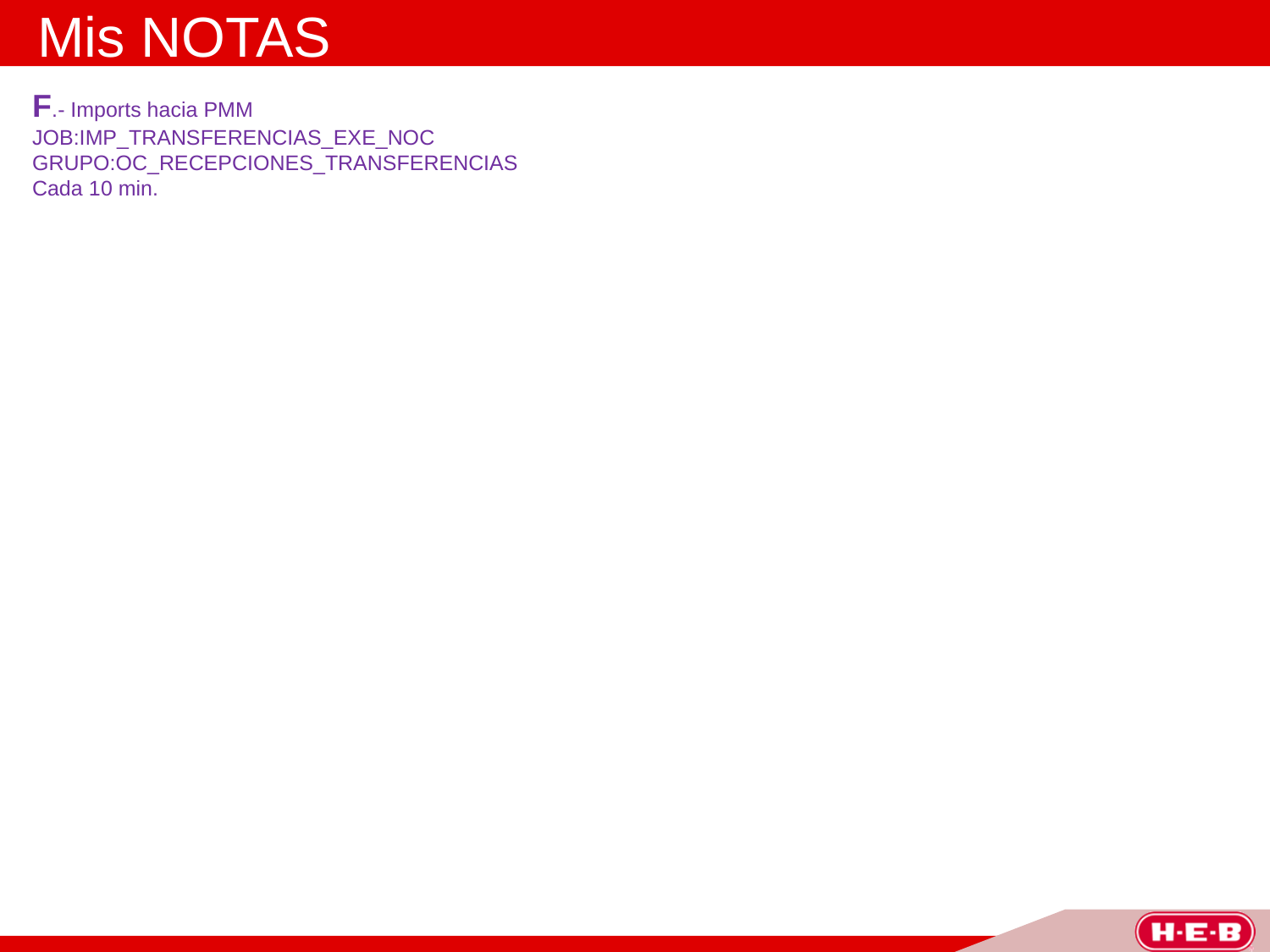

# Mis NOTAS
F.- Imports hacia PMM
JOB:IMP_TRANSFERENCIAS_EXE_NOC
GRUPO:OC_RECEPCIONES_TRANSFERENCIAS
Cada 10 min.